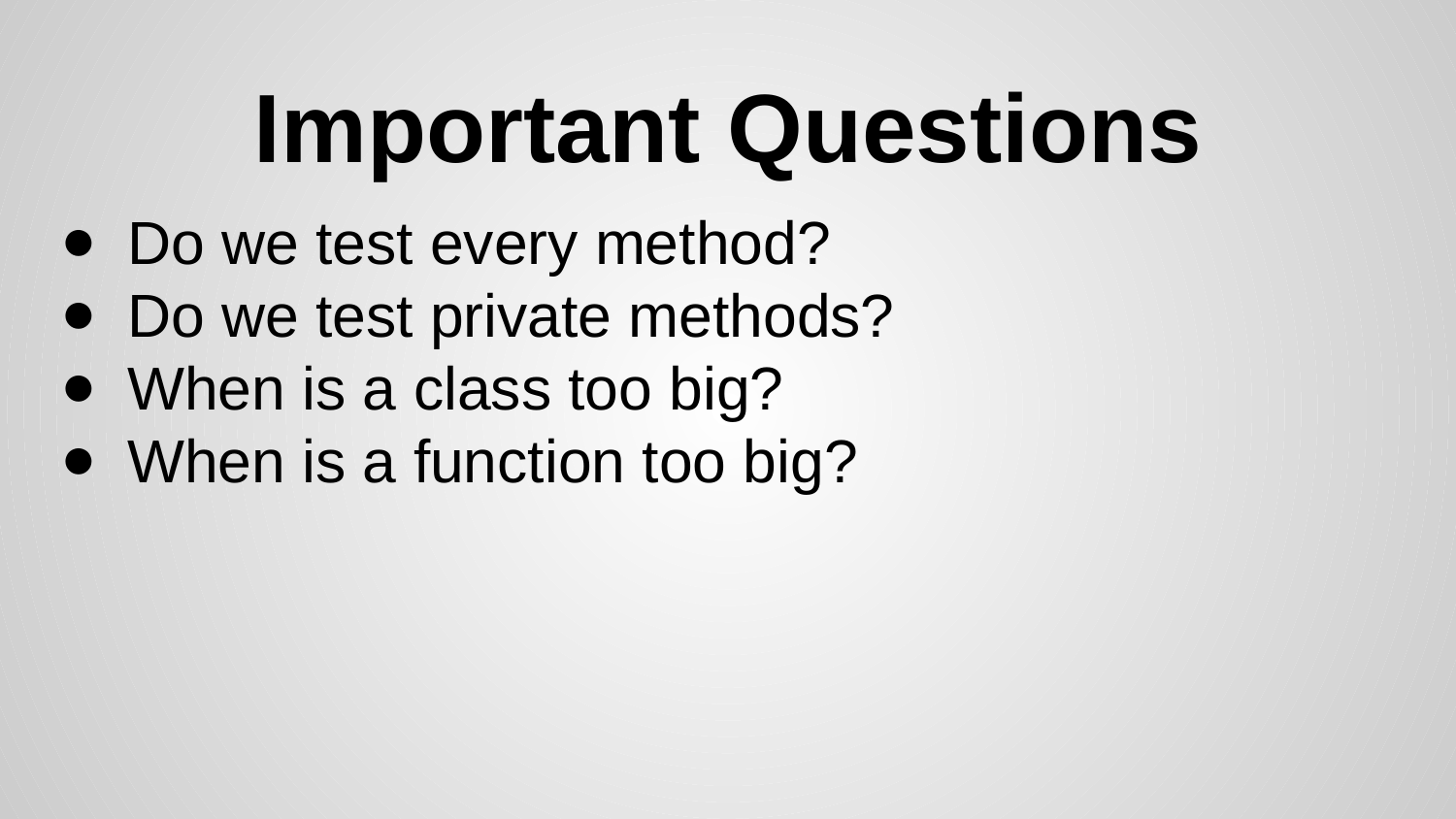

# Important Questions
Do we test every method?
Do we test private methods?
When is a class too big?
When is a function too big?